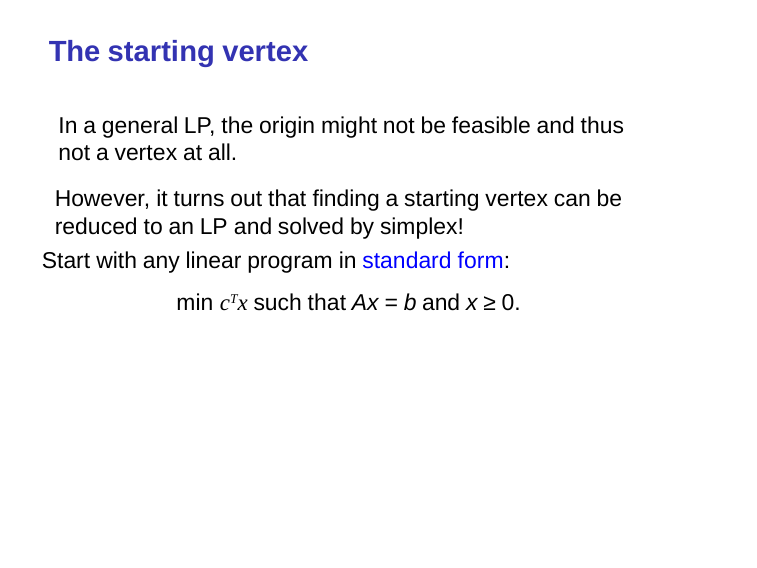

The starting vertex
In a general LP, the origin might not be feasible and thus not a vertex at all.
However, it turns out that ﬁnding a starting vertex can be reduced to an LP and solved by simplex!
Start with any linear program in standard form:
min cTx such that Ax = b and x ≥ 0.